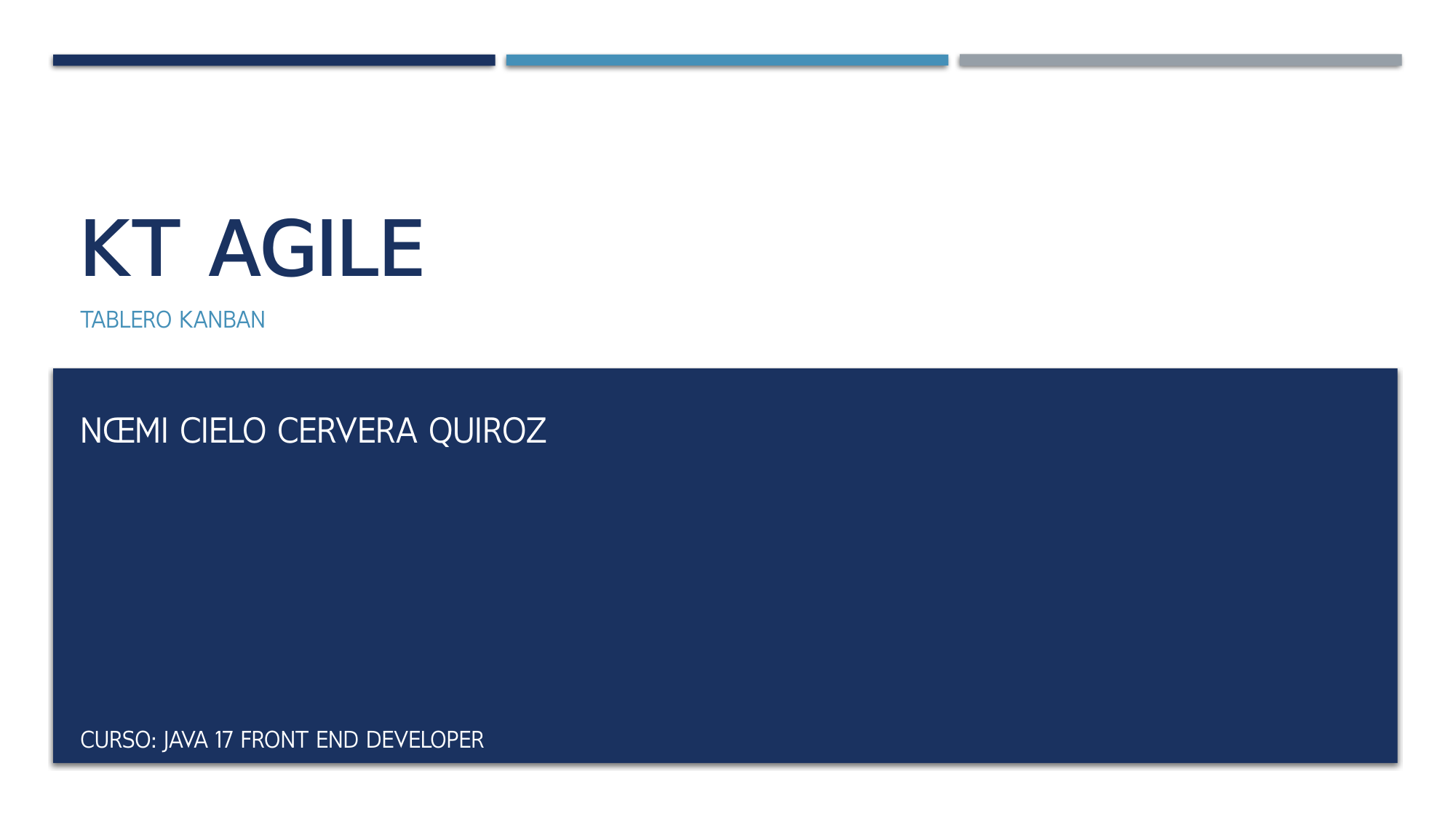

# KT Agile
Tablero kanban
NOEMI CIELO CERVERA QUIROZ
CURSO: JAVA 17 FRONT END DEVELOPER